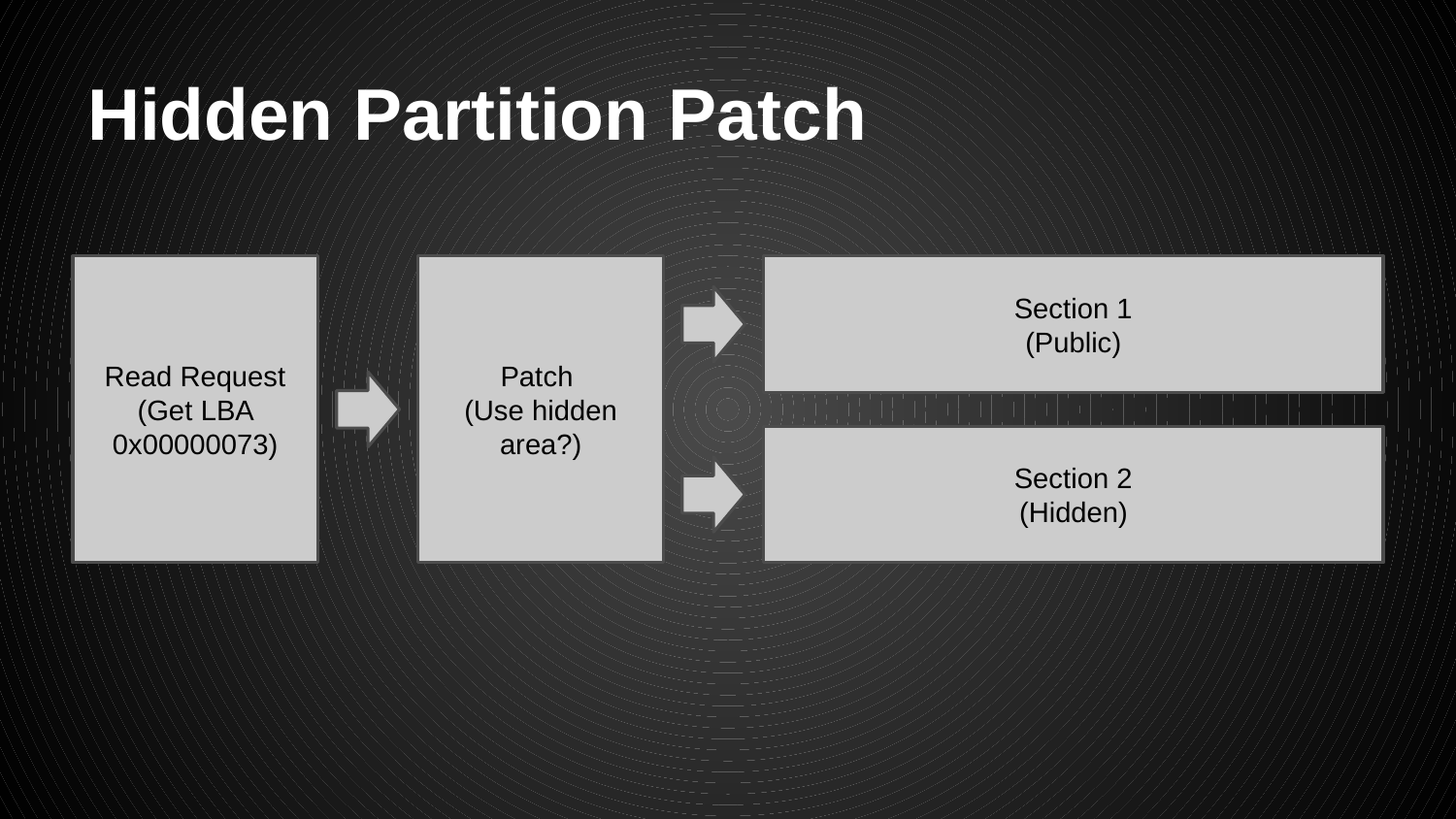

# Hidden Partition Patch
Read Request
(Get LBA 0x00000073)
Patch
(Use hidden area?)
Section 1
(Public)

Section 2
(Hidden)